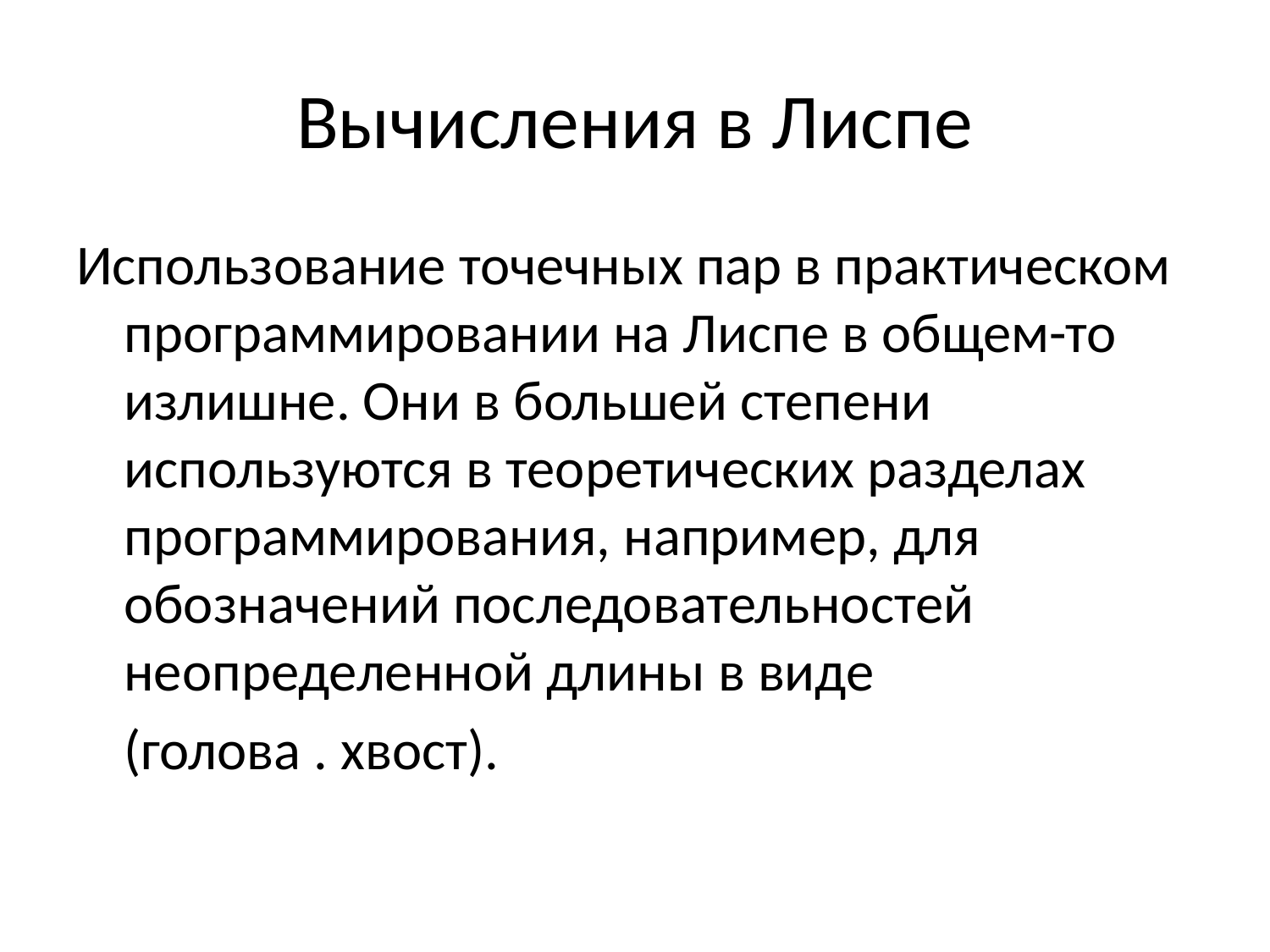

# Вычисления в Лиспе
Использование точечных пар в практическом программировании на Лиспе в общем-то излишне. Они в большей степени используются в теоретических разделах программирования, например, для обозначений последовательностей неопределенной длины в виде
	(голова . хвост).